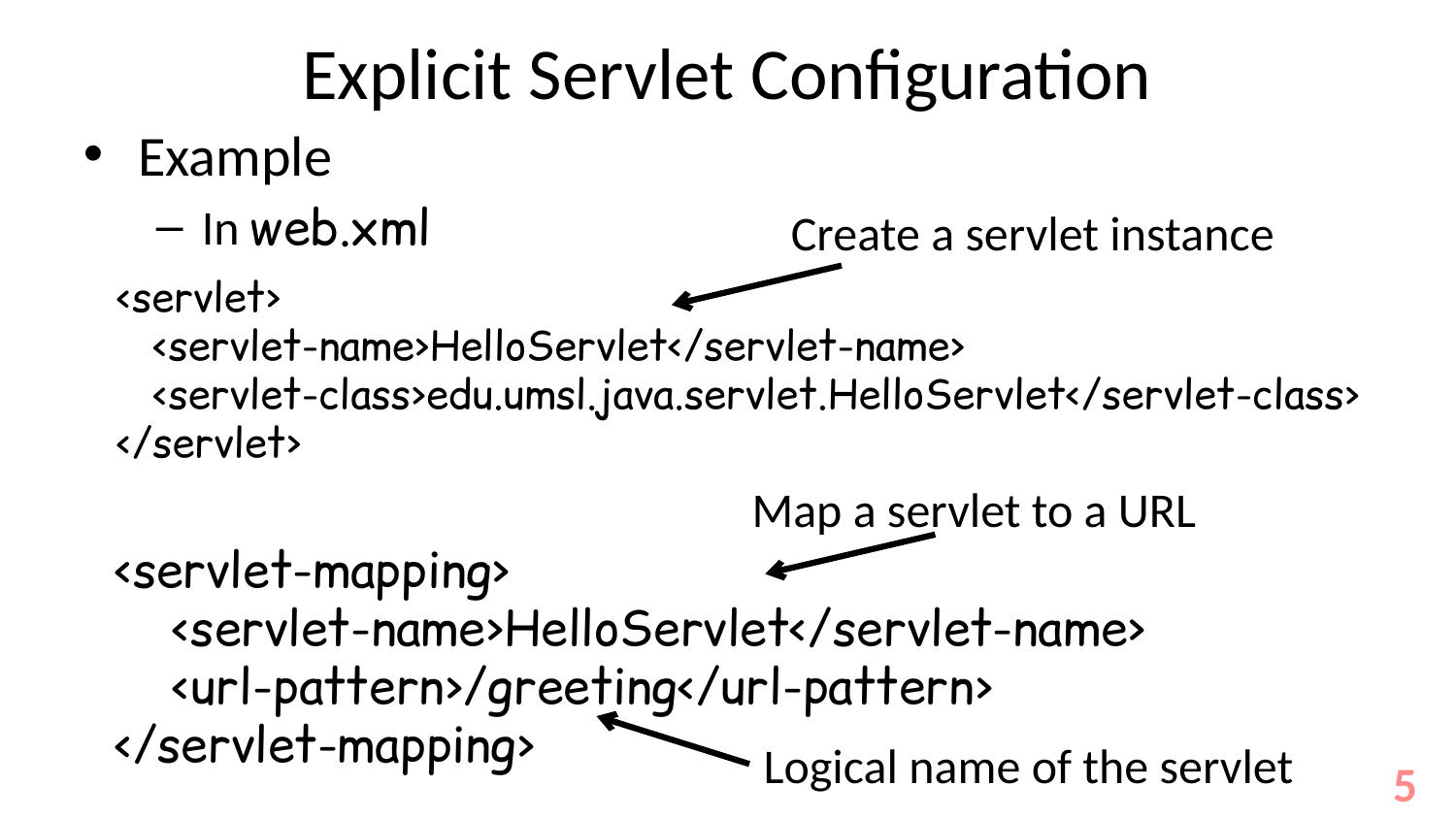

# Explicit Servlet Configuration
Example
In web.xml
Create a servlet instance
<servlet>
   <servlet-name>HelloServlet</servlet-name>
   <servlet-class>edu.umsl.java.servlet.HelloServlet</servlet-class>
</servlet>
Map a servlet to a URL
<servlet-mapping>
    <servlet-name>HelloServlet</servlet-name>
    <url-pattern>/greeting</url-pattern>
</servlet-mapping>
Logical name of the servlet
5